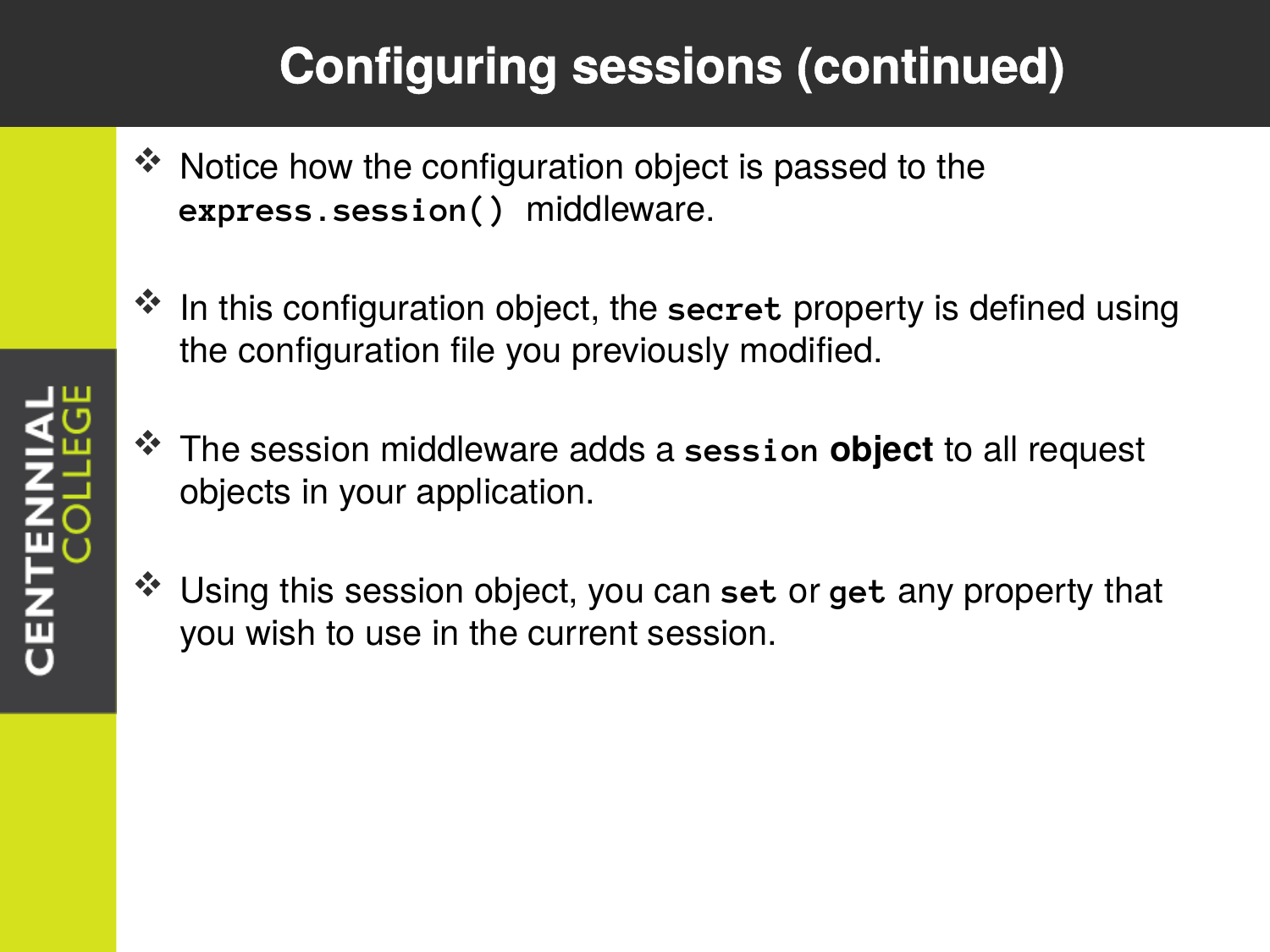

# Configuring sessions (continued)
Notice how the configuration object is passed to the express.session() middleware.

In this configuration object, the secret property is defined using the configuration file you previously modified.

The session middleware adds a session object to all request objects in your application.

Using this session object, you can set or get any property that you wish to use in the current session.